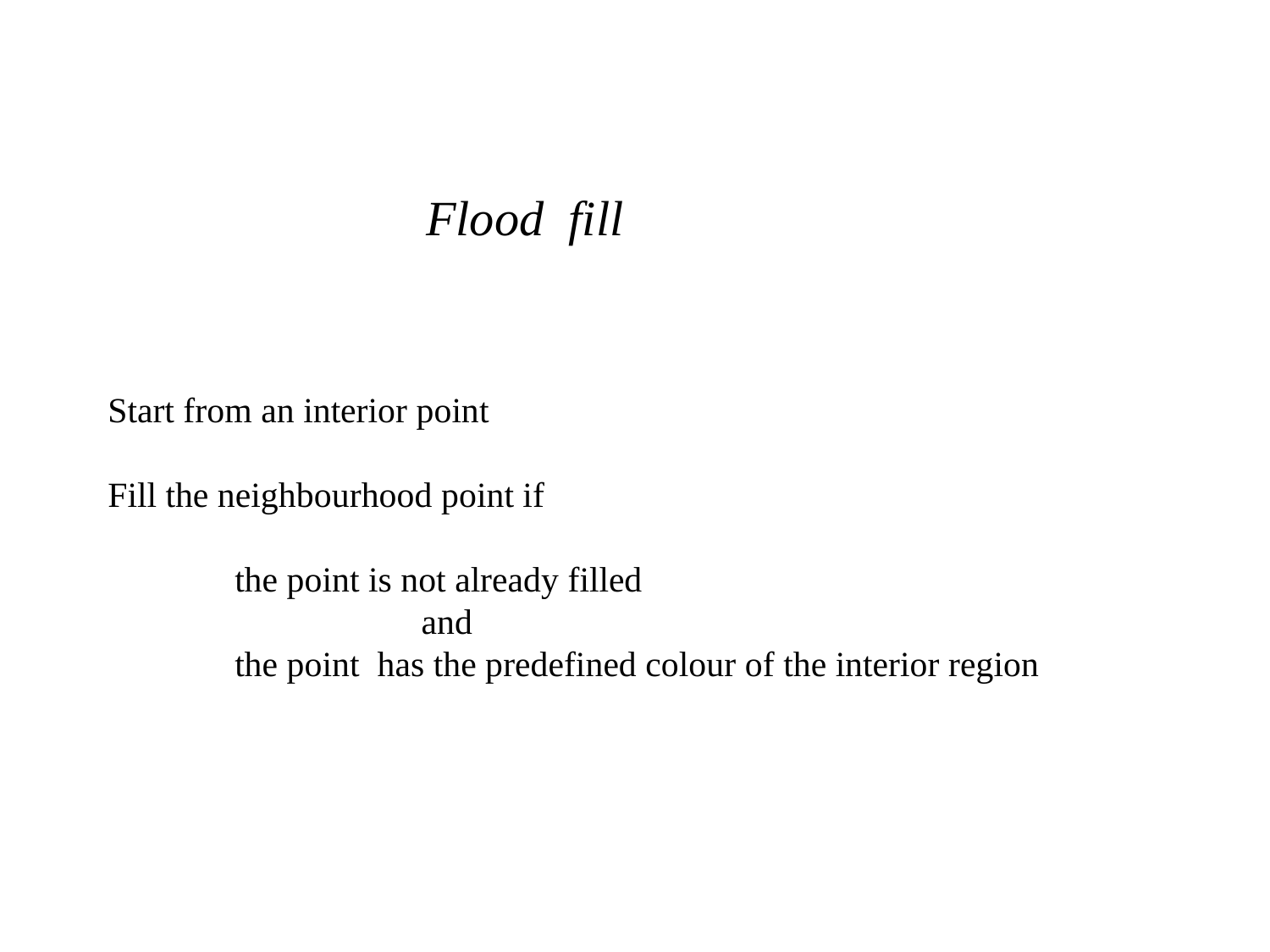

Flood  fill
Start from an interior point

Fill the neighbourhood point if

the point is not already filled
                     and
the point  has the predefined colour of the interior region